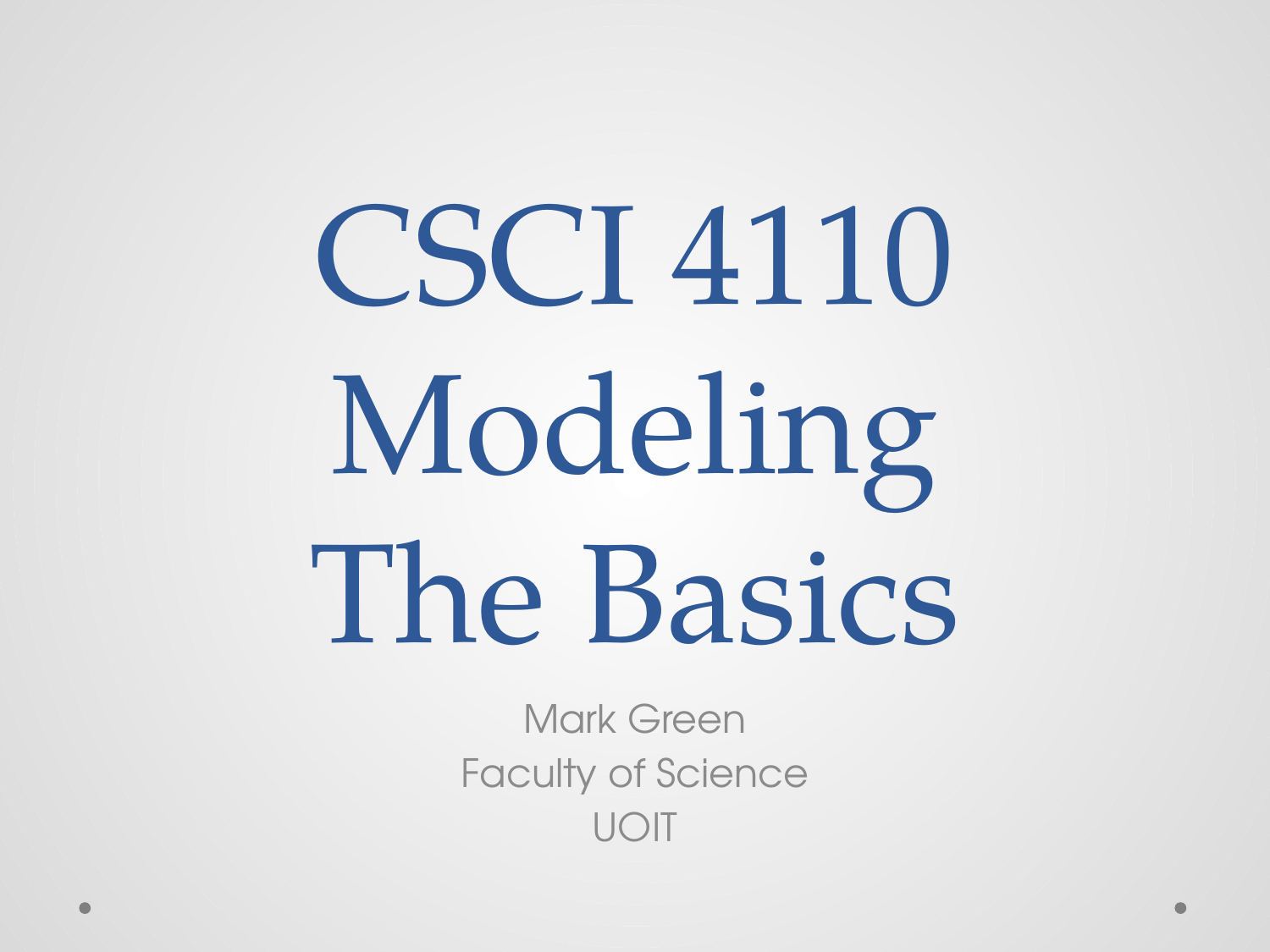

# CSCI 4110 Modeling The Basics
Mark Green
Faculty of Science
UOIT